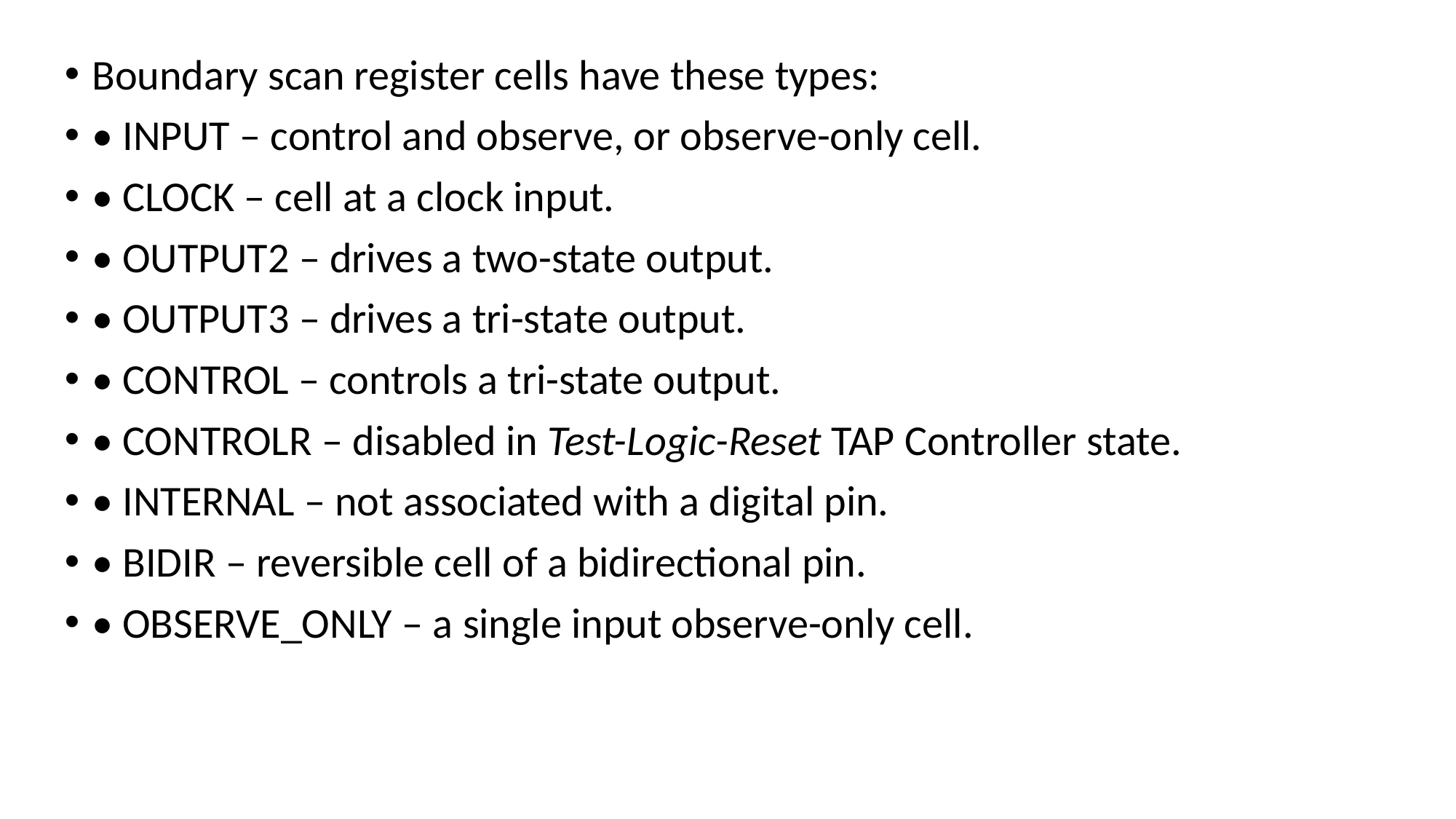

Boundary scan register cells have these types:
• INPUT – control and observe, or observe-only cell.
• CLOCK – cell at a clock input.
• OUTPUT2 – drives a two-state output.
• OUTPUT3 – drives a tri-state output.
• CONTROL – controls a tri-state output.
• CONTROLR – disabled in Test-Logic-Reset TAP Controller state.
• INTERNAL – not associated with a digital pin.
• BIDIR – reversible cell of a bidirectional pin.
• OBSERVE_ONLY – a single input observe-only cell.